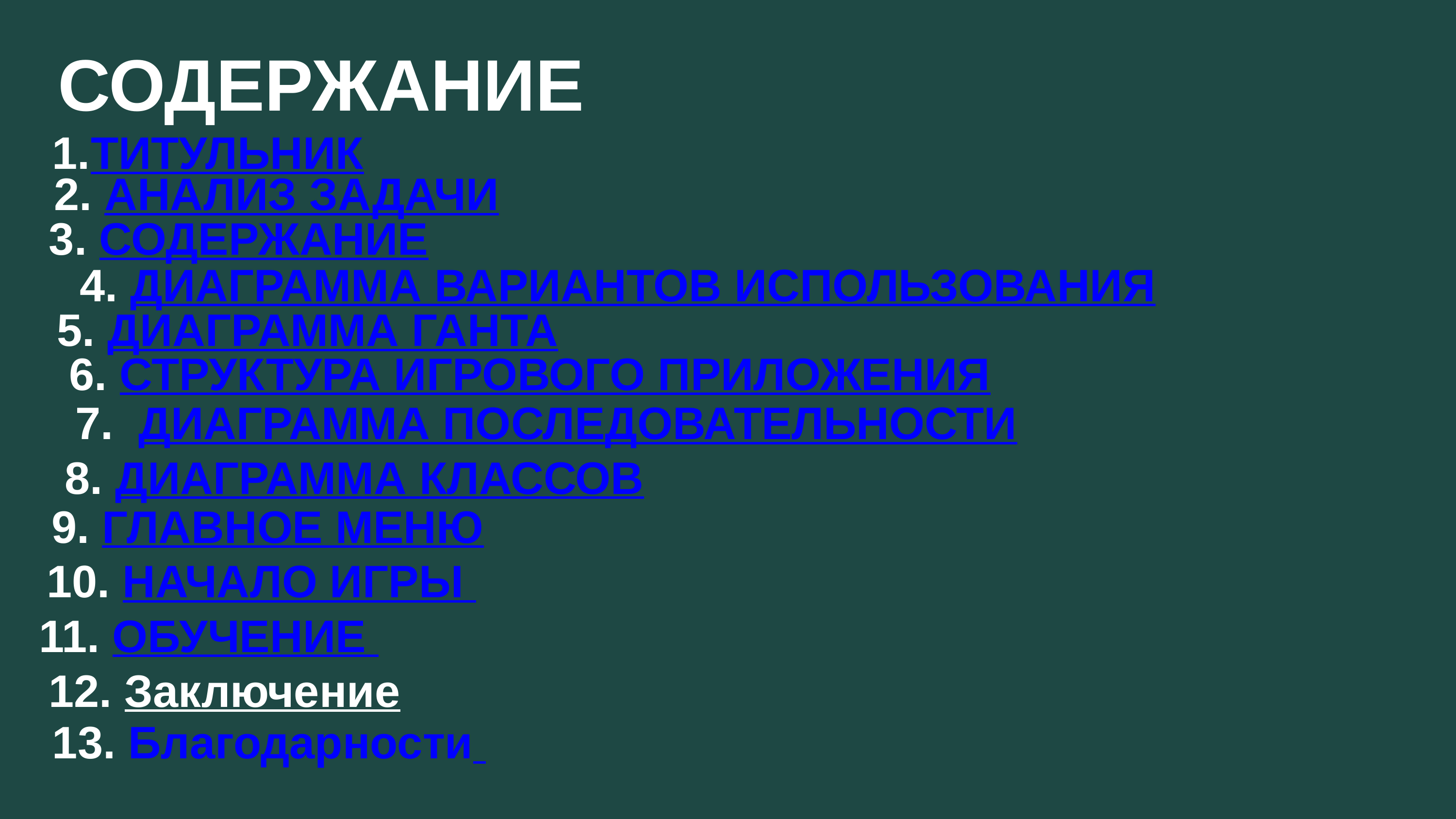

СОДЕРЖАНИЕ
ТИТУЛЬНИК
2. АНАЛИЗ ЗАДАЧИ
3. СОДЕРЖАНИЕ
4. ДИАГРАММА ВАРИАНТОВ ИСПОЛЬЗОВАНИЯ
5. ДИАГРАММА ГАНТА
6. СТРУКТУРА ИГРОВОГО ПРИЛОЖЕНИЯ
7.  ДИАГРАММА ПОСЛЕДОВАТЕЛЬНОСТИ
8. ДИАГРАММА КЛАССОВ
9. ГЛАВНОЕ МЕНЮ
10. НАЧАЛО ИГРЫ
11. ОБУЧЕНИЕ
12. Заключение
13. Благодарности